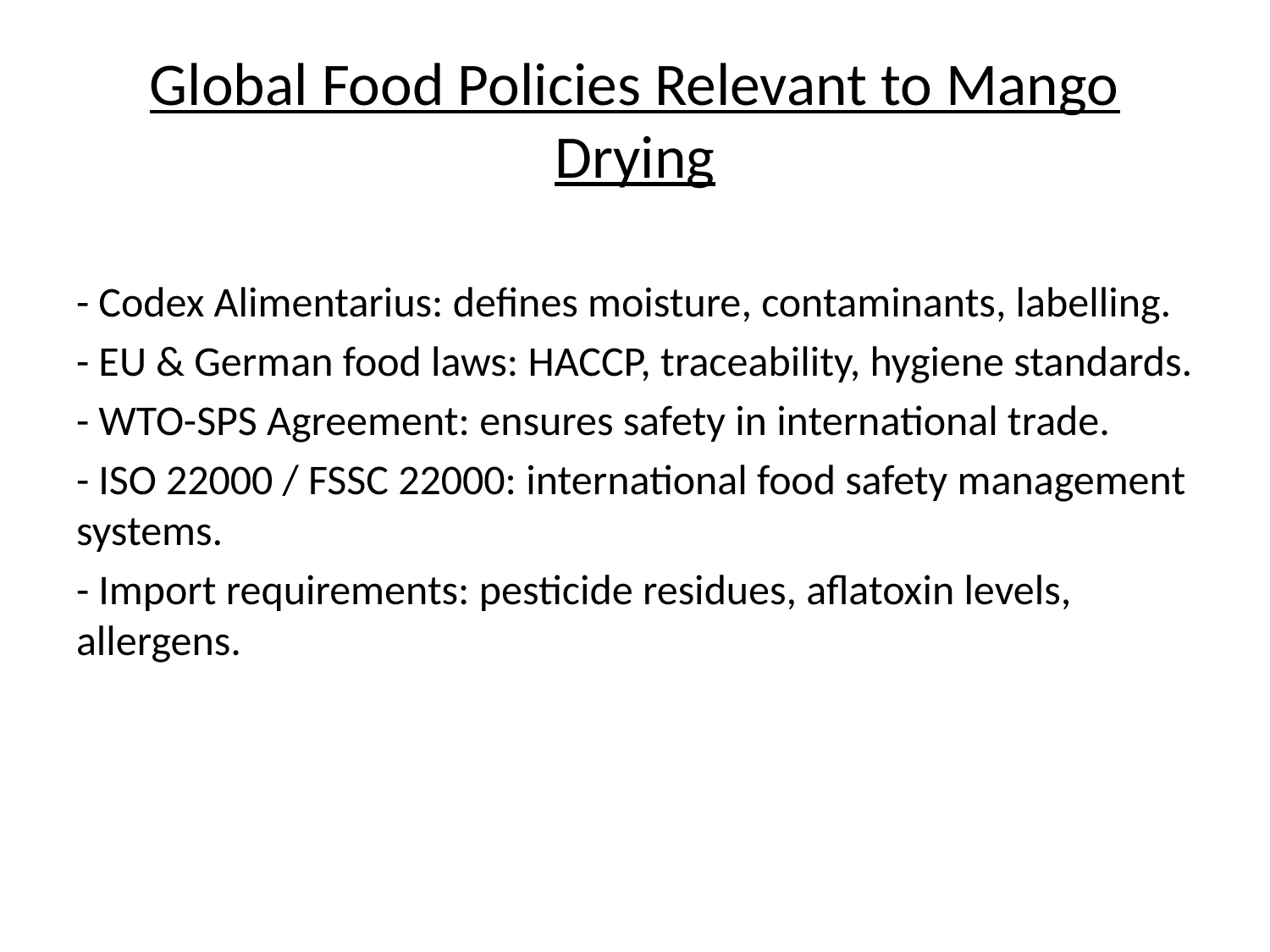

# Global Food Policies Relevant to Mango Drying
- Codex Alimentarius: defines moisture, contaminants, labelling.
- EU & German food laws: HACCP, traceability, hygiene standards.
- WTO-SPS Agreement: ensures safety in international trade.
- ISO 22000 / FSSC 22000: international food safety management systems.
- Import requirements: pesticide residues, aflatoxin levels, allergens.